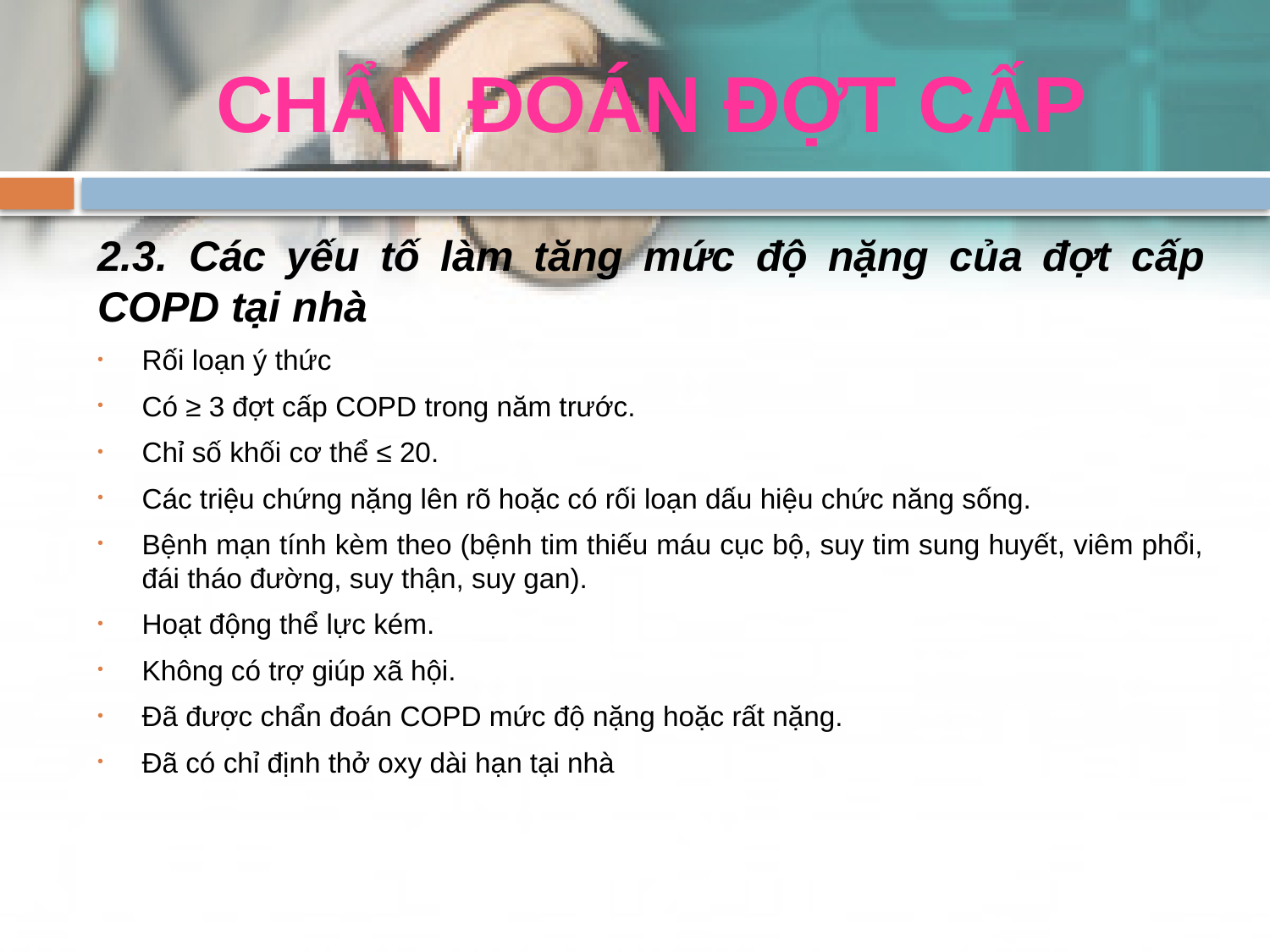

# CHẨN ĐOÁN ĐỢT CẤP
2.3. Các yếu tố làm tăng mức độ nặng của đợt cấp COPD tại nhà
Rối loạn ý thức
Có ≥ 3 đợt cấp COPD trong năm trước.
Chỉ số khối cơ thể ≤ 20.
Các triệu chứng nặng lên rõ hoặc có rối loạn dấu hiệu chức năng sống.
Bệnh mạn tính kèm theo (bệnh tim thiếu máu cục bộ, suy tim sung huyết, viêm phổi, đái tháo đường, suy thận, suy gan).
Hoạt động thể lực kém.
Không có trợ giúp xã hội.
Đã được chẩn đoán COPD mức độ nặng hoặc rất nặng.
Đã có chỉ định thở oxy dài hạn tại nhà